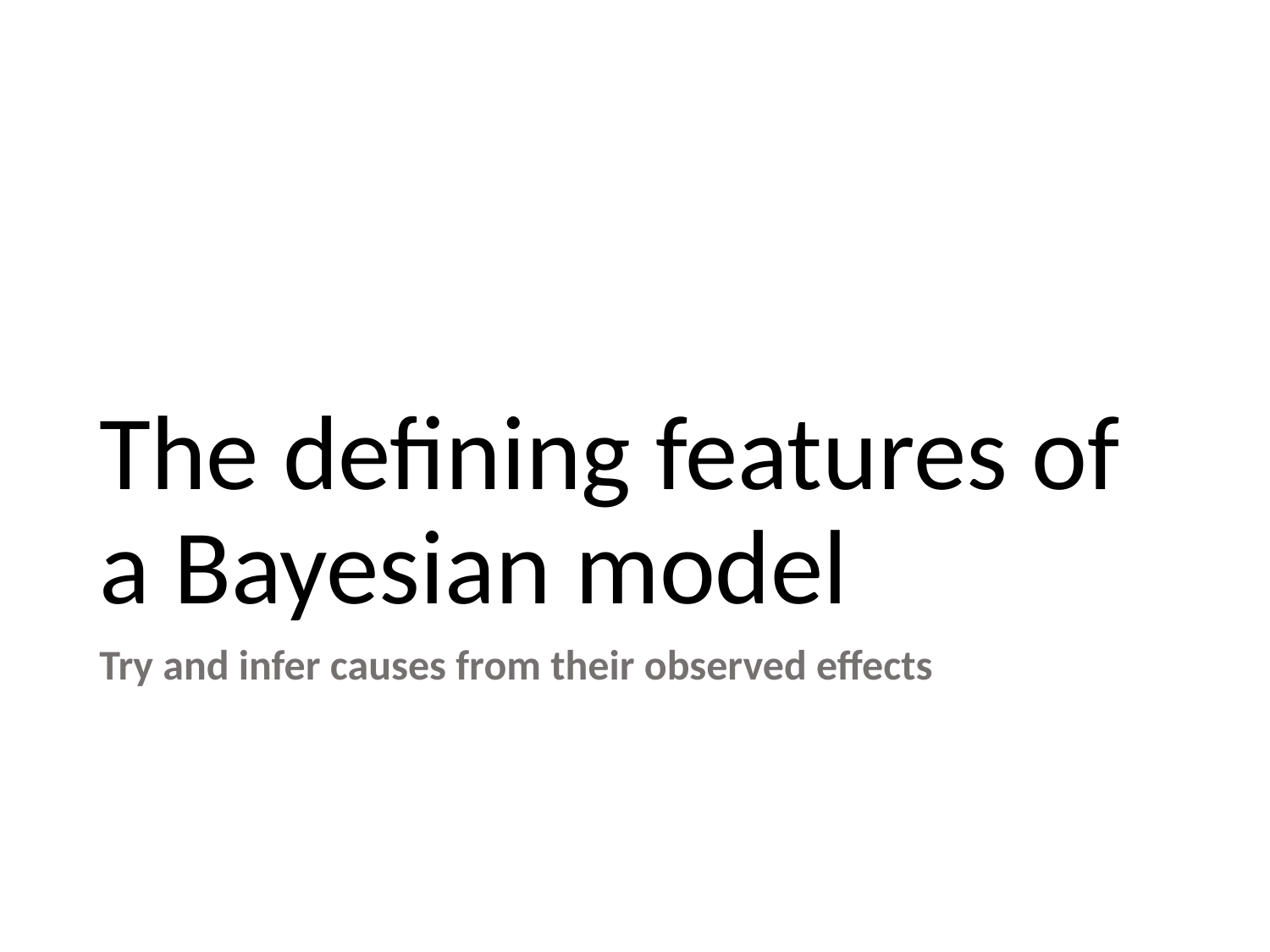

# The deﬁning features of a Bayesian model
Try and infer causes from their observed effects